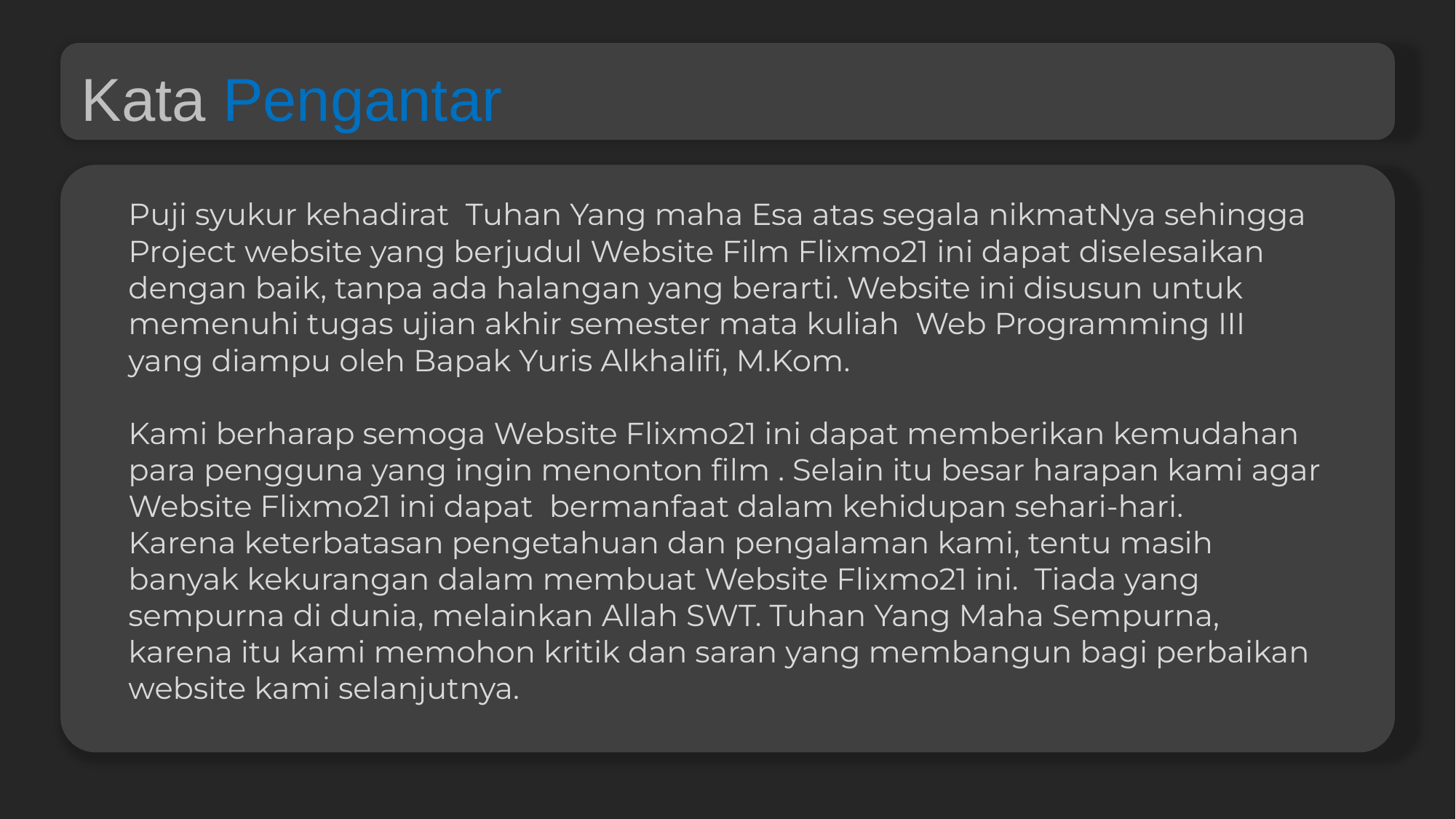

Kata Pengantar

Puji syukur kehadirat  Tuhan Yang maha Esa atas segala nikmatNya sehingga Project website yang berjudul Website Film Flixmo21 ini dapat diselesaikan dengan baik, tanpa ada halangan yang berarti. Website ini disusun untuk memenuhi tugas ujian akhir semester mata kuliah  Web Programming III yang diampu oleh Bapak Yuris Alkhalifi, M.Kom.

Kami berharap semoga Website Flixmo21 ini dapat memberikan kemudahan para pengguna yang ingin menonton film . Selain itu besar harapan kami agar Website Flixmo21 ini dapat  bermanfaat dalam kehidupan sehari-hari.
Karena keterbatasan pengetahuan dan pengalaman kami, tentu masih banyak kekurangan dalam membuat Website Flixmo21 ini.  Tiada yang sempurna di dunia, melainkan Allah SWT. Tuhan Yang Maha Sempurna, karena itu kami memohon kritik dan saran yang membangun bagi perbaikan website kami selanjutnya.